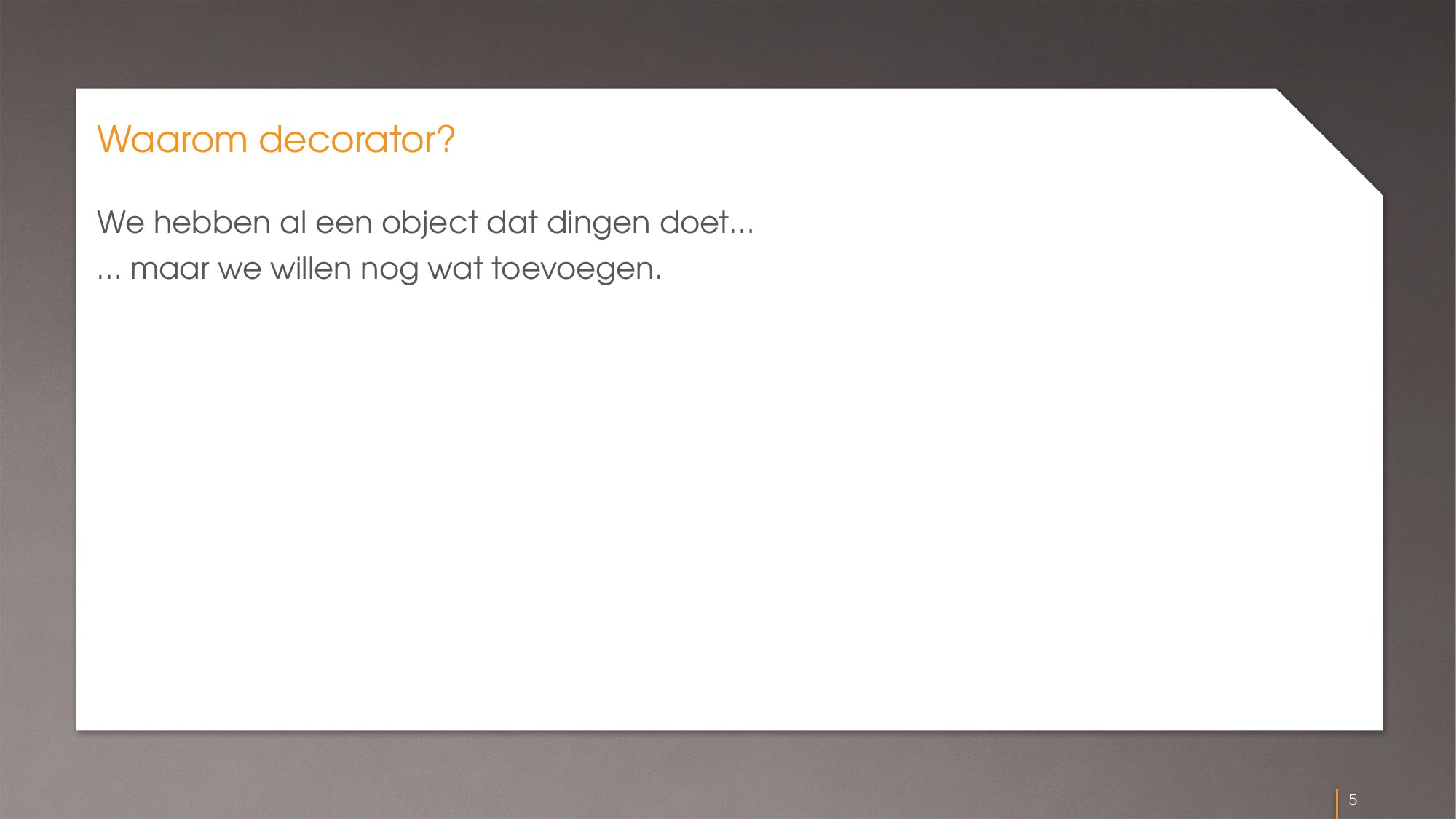

# Waarom decorator?
We hebben al een object dat dingen doet…
… maar we willen nog wat toevoegen.